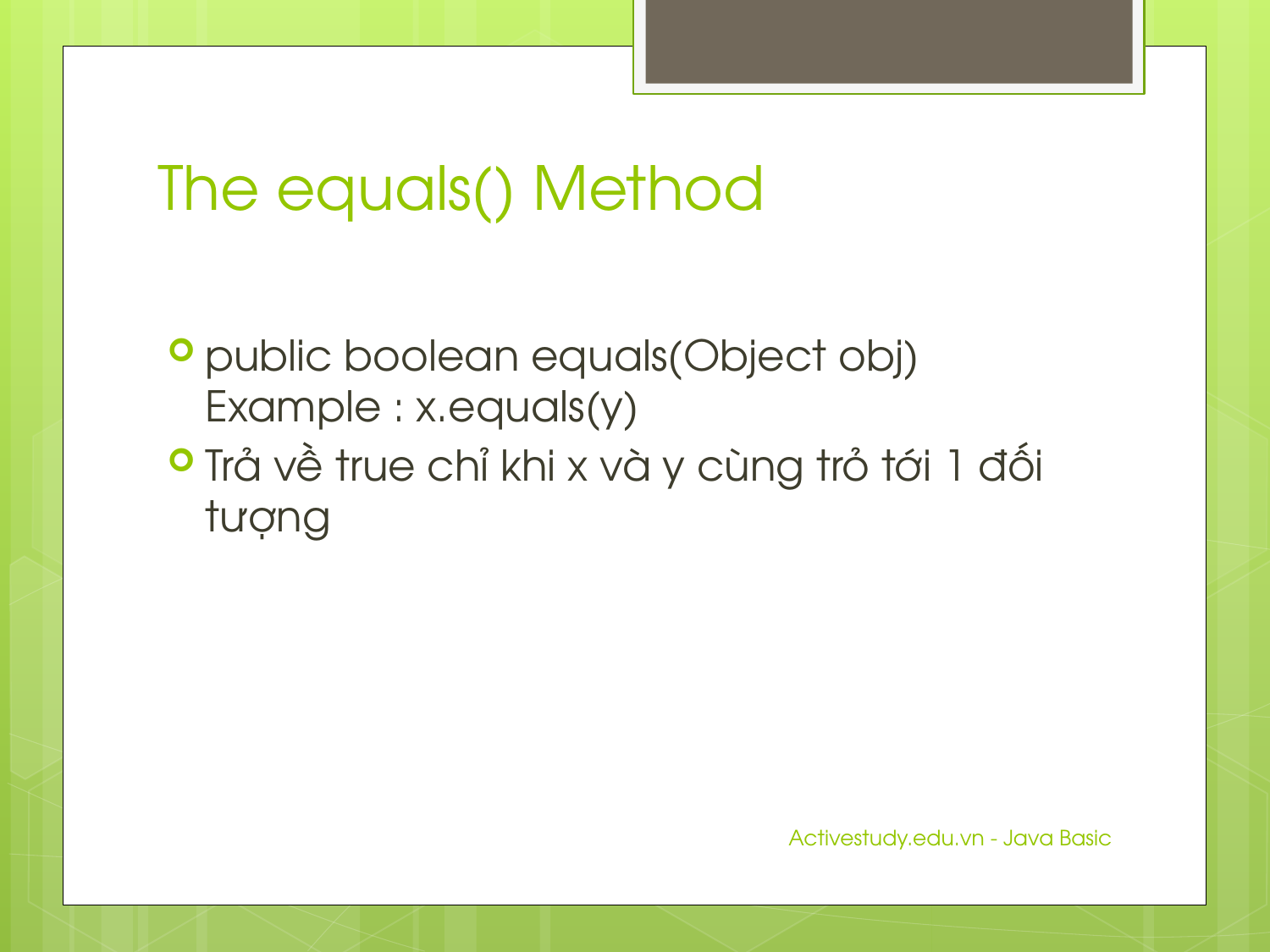

# The equals() Method
public boolean equals(Object obj)
Example : x.equals(y)
Trả về true chỉ khi x và y cùng trỏ tới 1 đối tượng

Activestudy.edu.vn - Java Basic